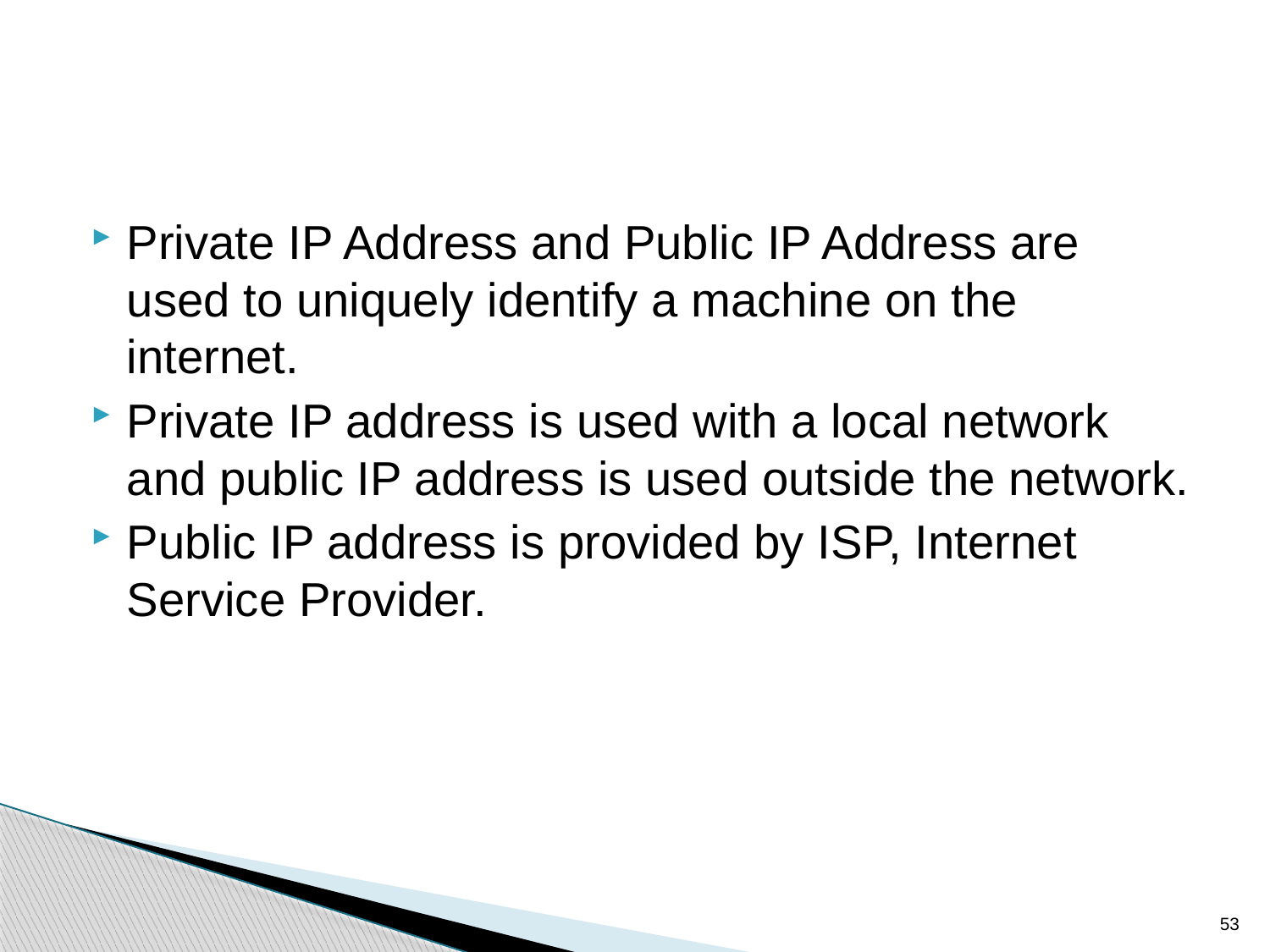

#
Private IP Address and Public IP Address are used to uniquely identify a machine on the internet.
Private IP address is used with a local network and public IP address is used outside the network.
Public IP address is provided by ISP, Internet Service Provider.

53